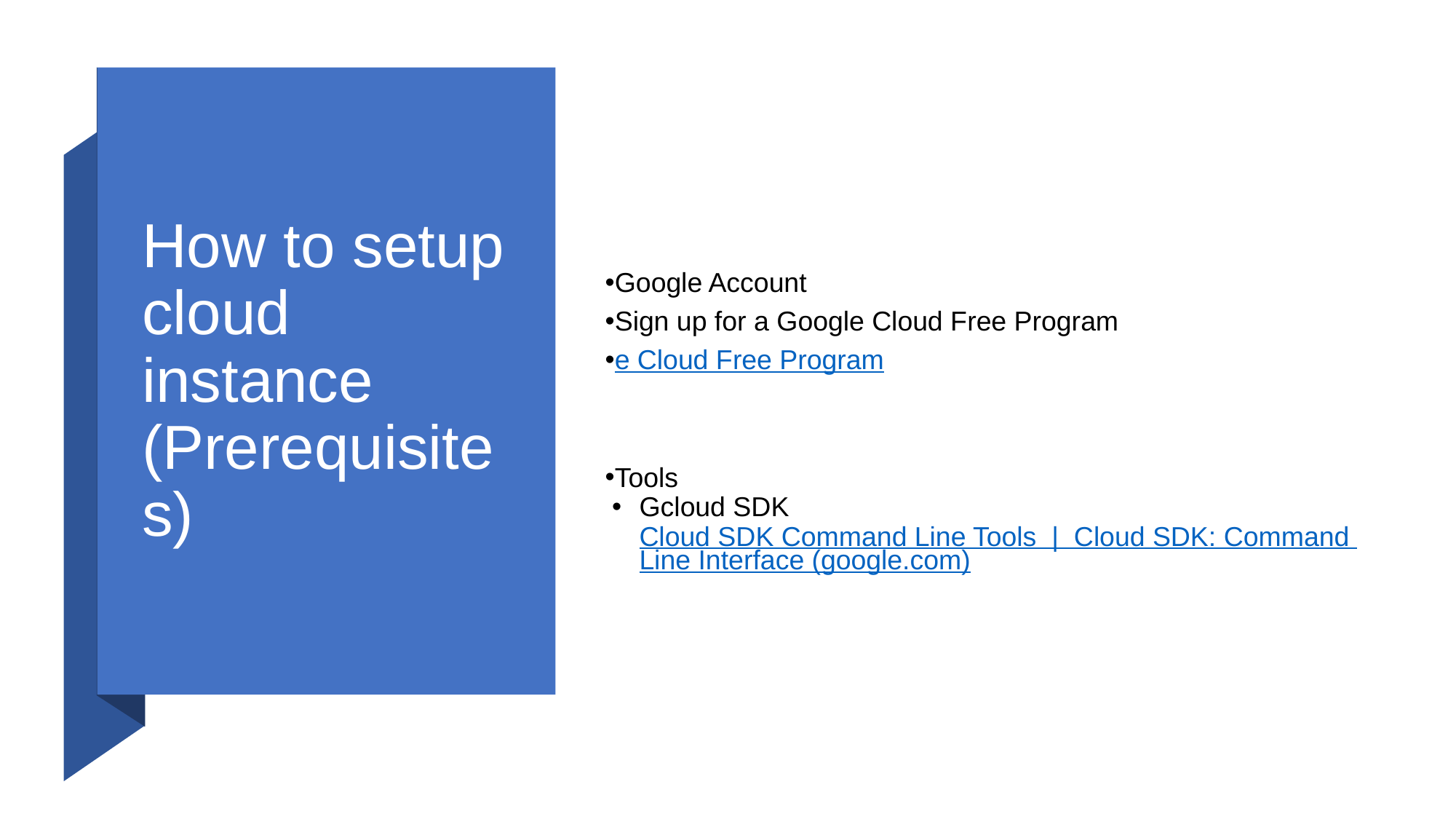

# How to setup cloud instance (Prerequisites)

Google Account
Sign up for a Google Cloud Free Program
e Cloud Free Program

Tools
Gcloud SDK Cloud SDK Command Line Tools  |  Cloud SDK: Command Line Interface (google.com)